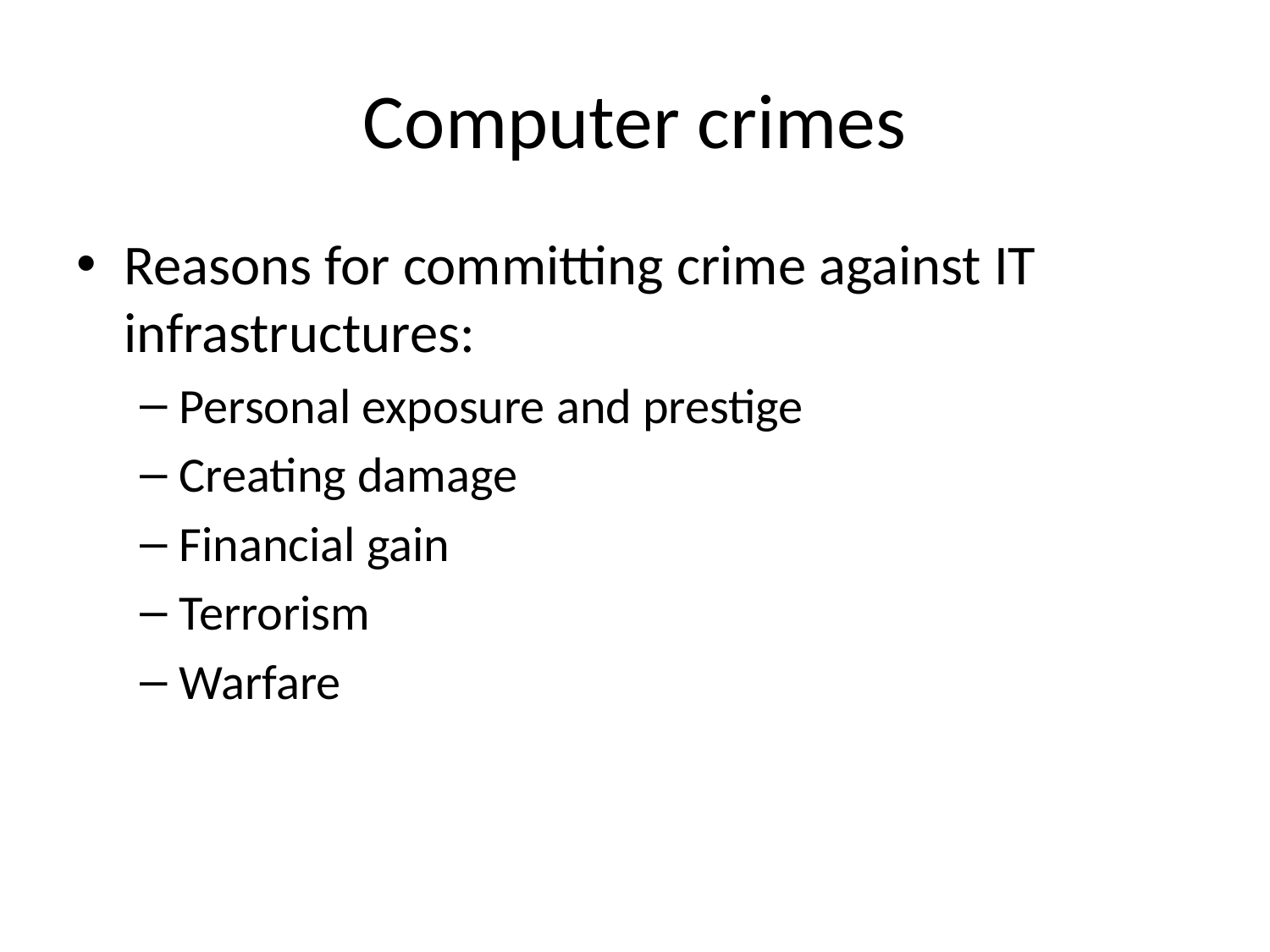

# Computer crimes
Reasons for committing crime against IT infrastructures:
Personal exposure and prestige
Creating damage
Financial gain
Terrorism
Warfare